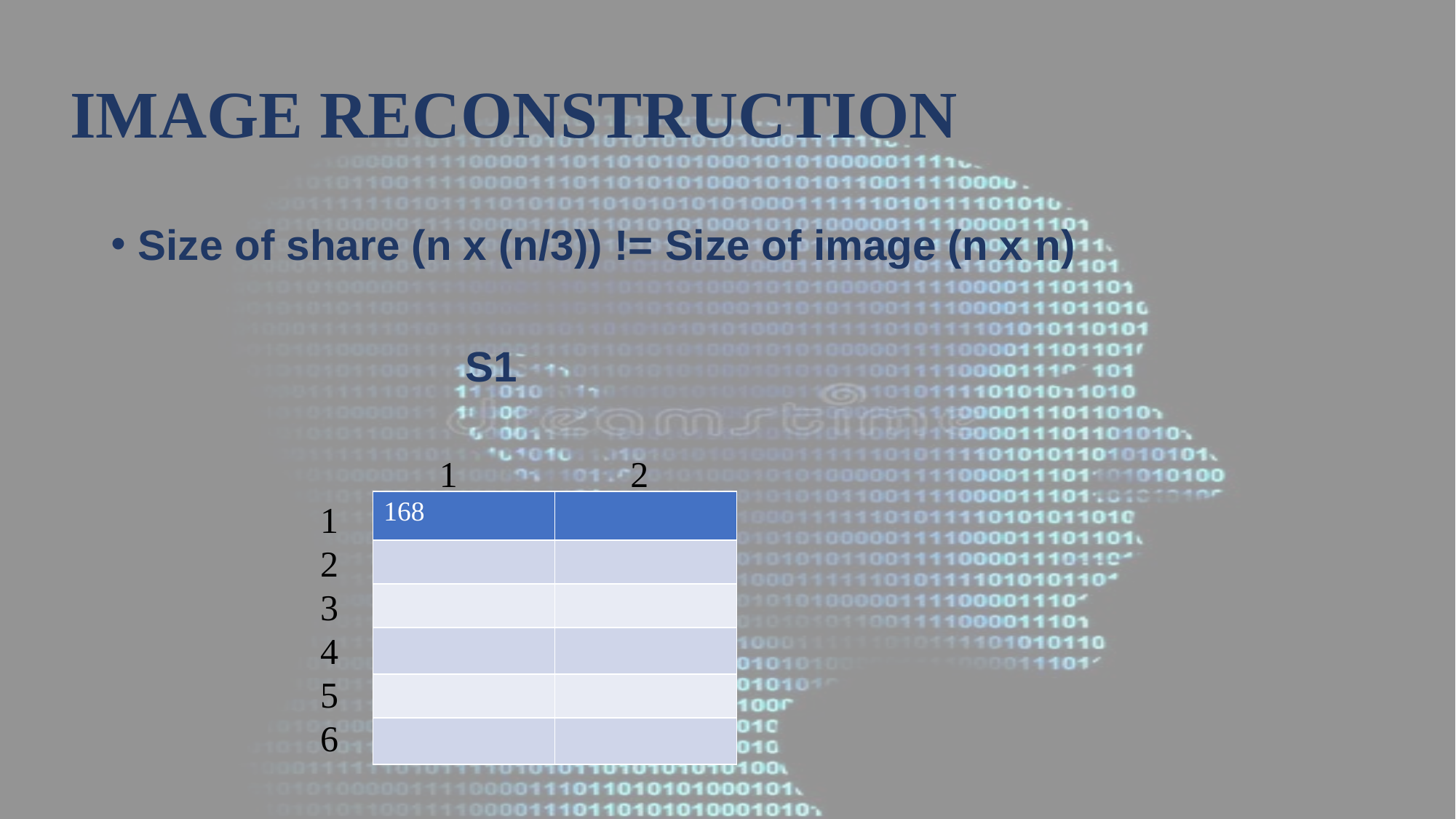

# IMAGE RECONSTRUCTION
Size of share (n x (n/3)) != Size of image (n x n)

                              S1
1                   2
| 168 |  |
| --- | --- |
|  |  |
|  |  |
|  |  |
|  |  |
|  |  |
1
2
3
4
5
6